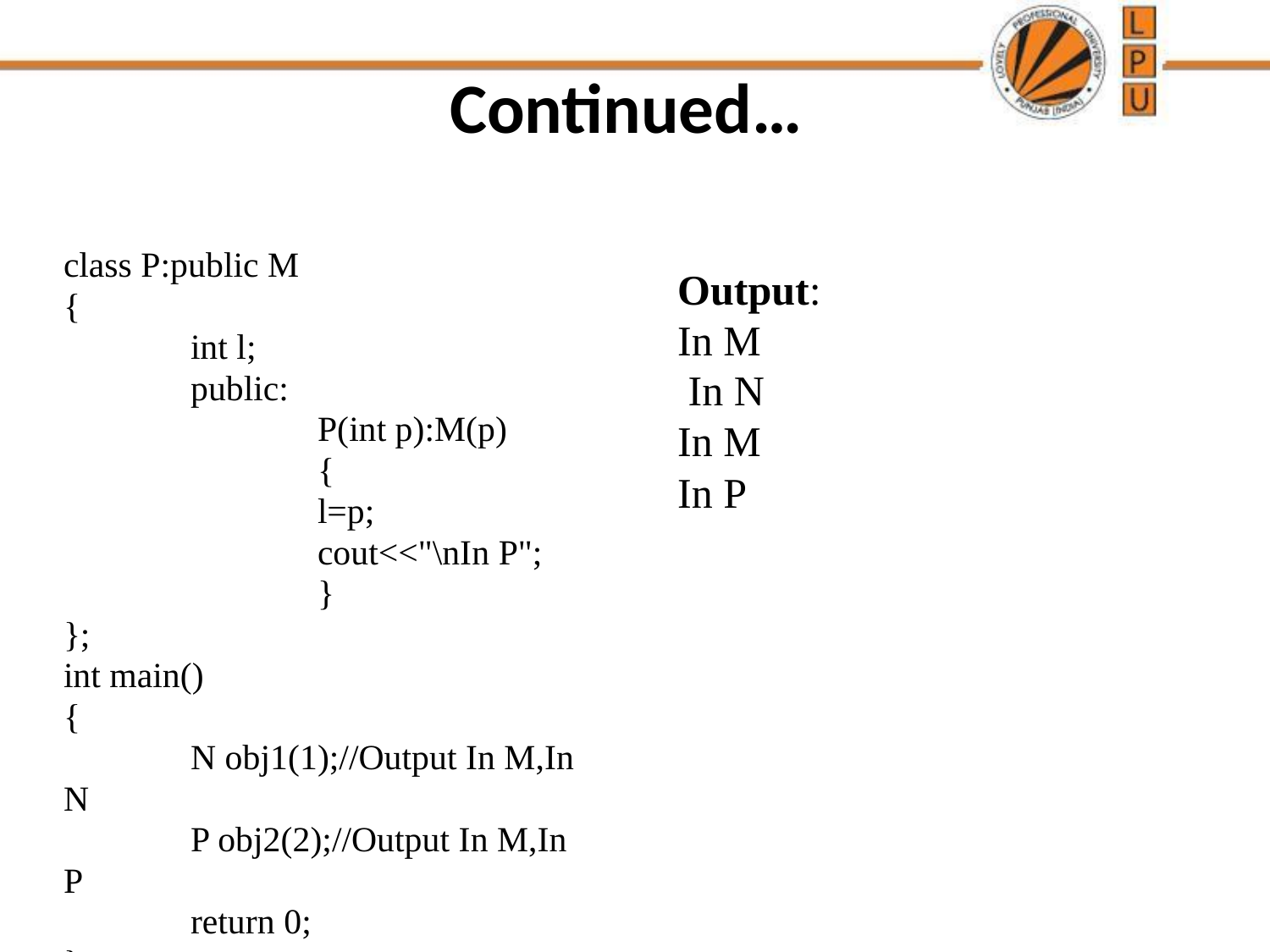

# Continued…
class P:public M
{
	int l;
	public:
		P(int p):M(p)
		{
		l=p;
		cout<<"\nIn P";
		}
};
int main()
{
	N obj1(1);//Output In M,In N
	P obj2(2);//Output In M,In P
	return 0;
}

Output:
In M
 In N
In M
In P